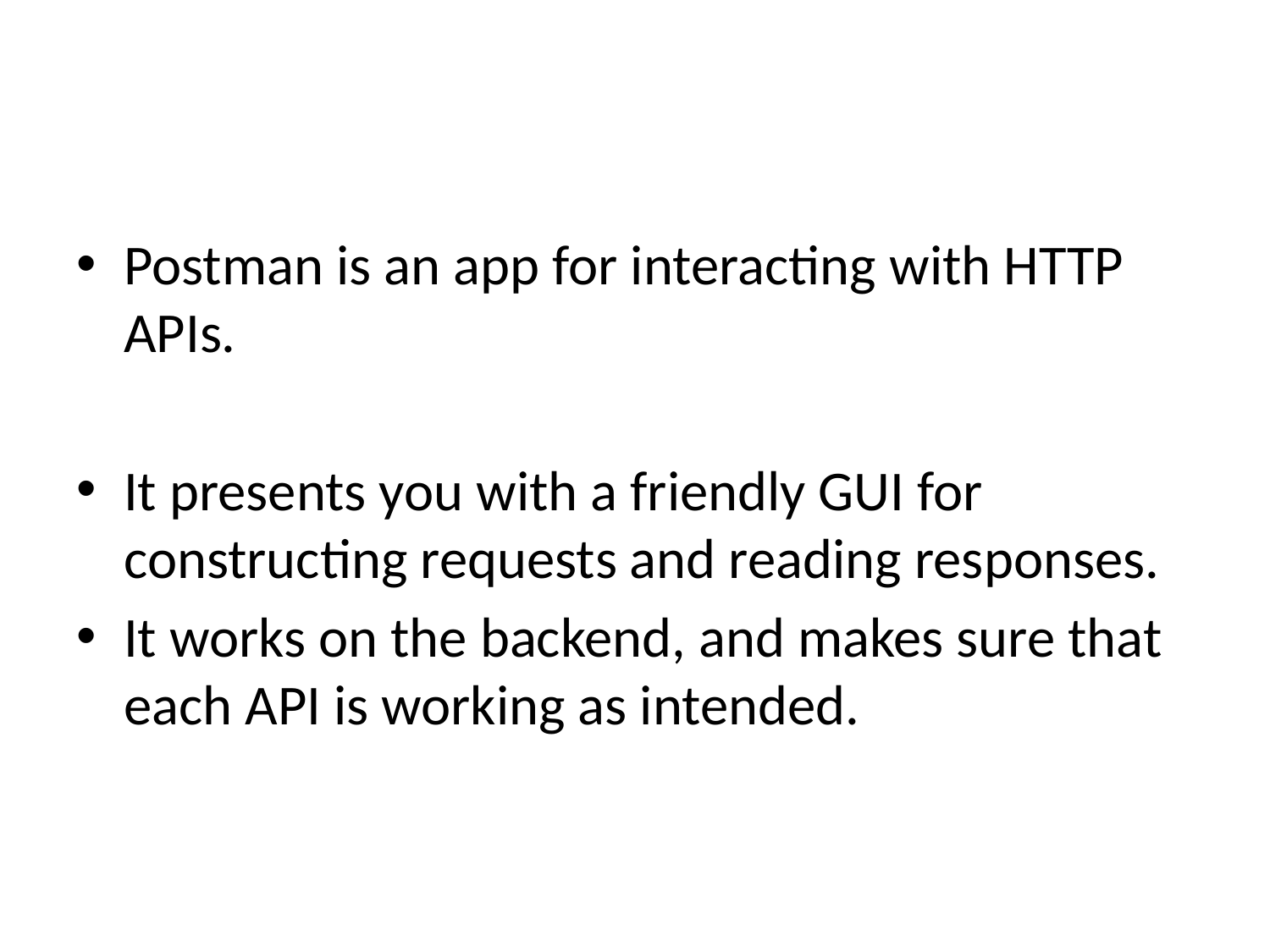

#
Postman is an app for interacting with HTTP APIs.

It presents you with a friendly GUI for constructing requests and reading responses.
It works on the backend, and makes sure that each API is working as intended.